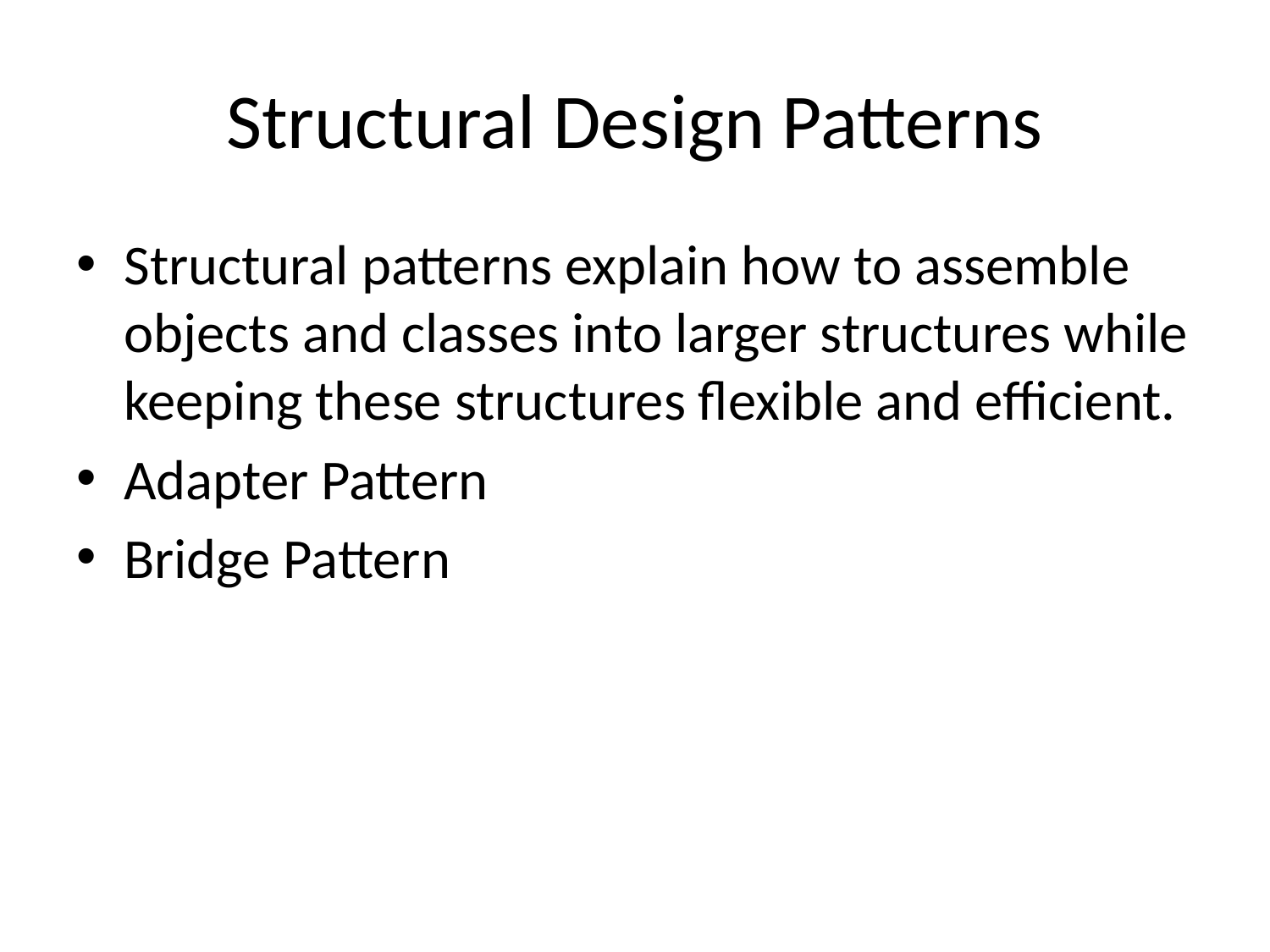

# Structural Design Patterns
Structural patterns explain how to assemble objects and classes into larger structures while keeping these structures flexible and efficient.
Adapter Pattern
Bridge Pattern